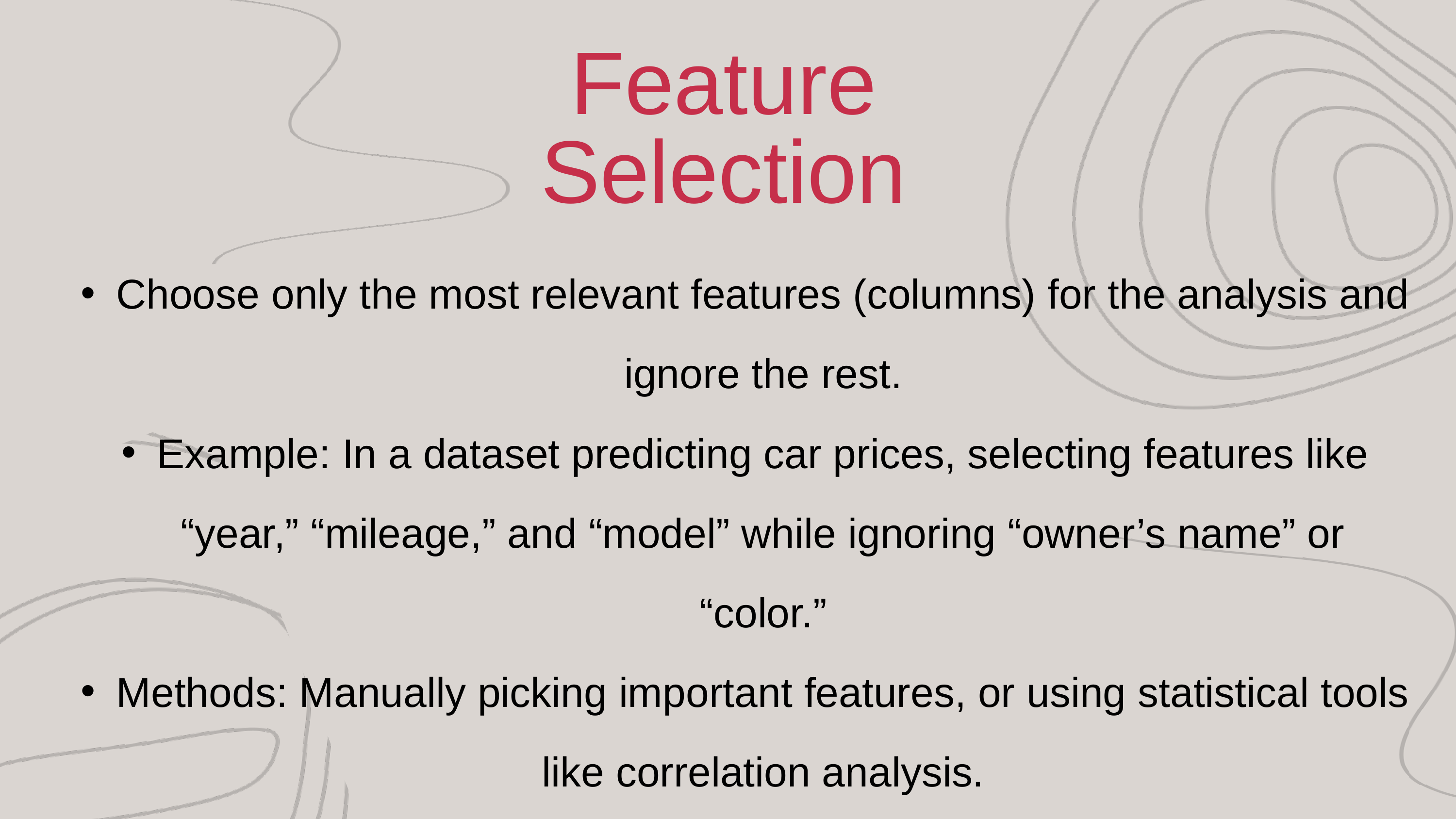

Feature Selection
Choose only the most relevant features (columns) for the analysis and ignore the rest.
Example: In a dataset predicting car prices, selecting features like “year,” “mileage,” and “model” while ignoring “owner’s name” or “color.”
Methods: Manually picking important features, or using statistical tools like correlation analysis.